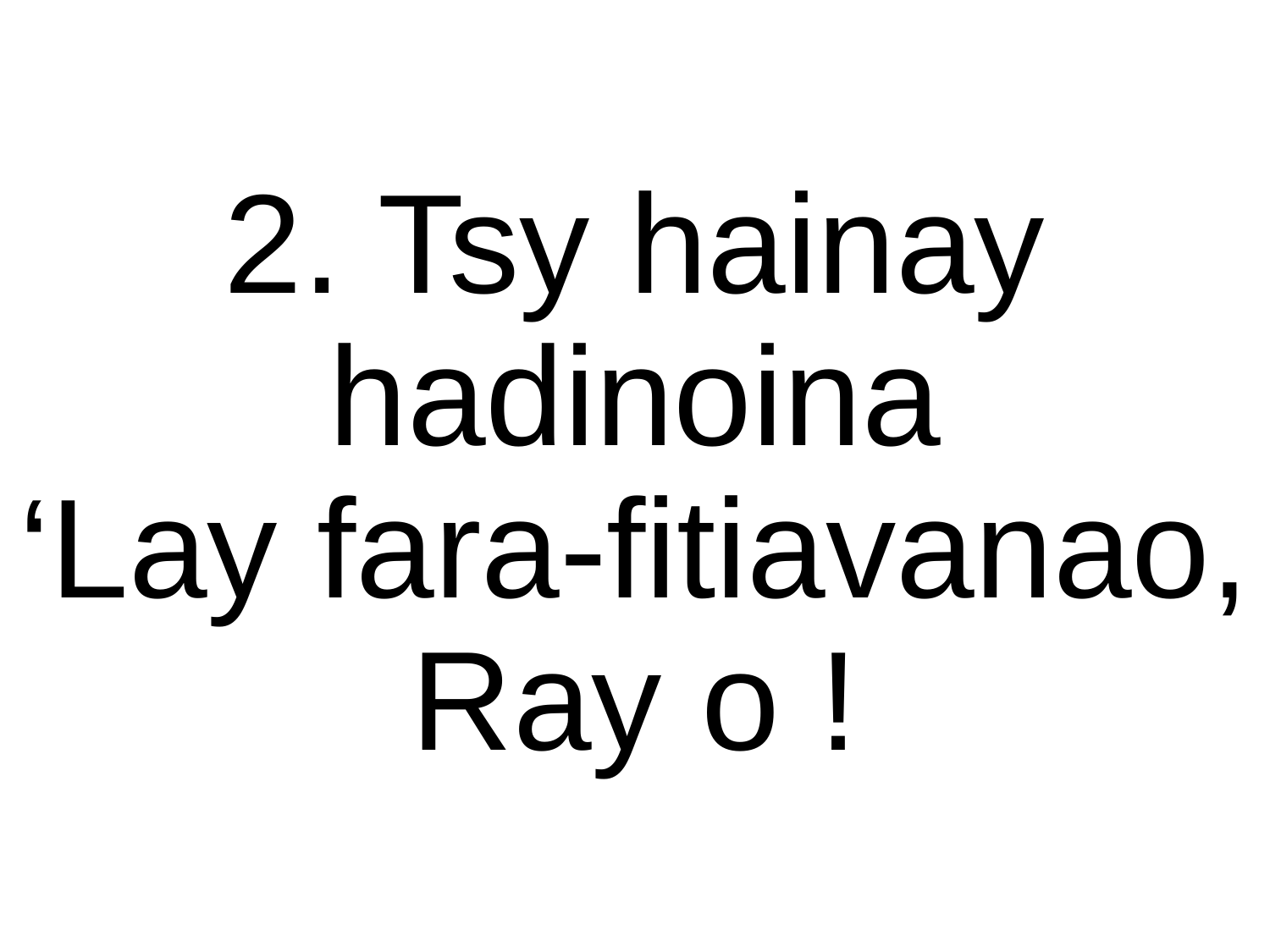

2. Tsy hainay hadinoina
‘Lay fara-fitiavanao, Ray o !